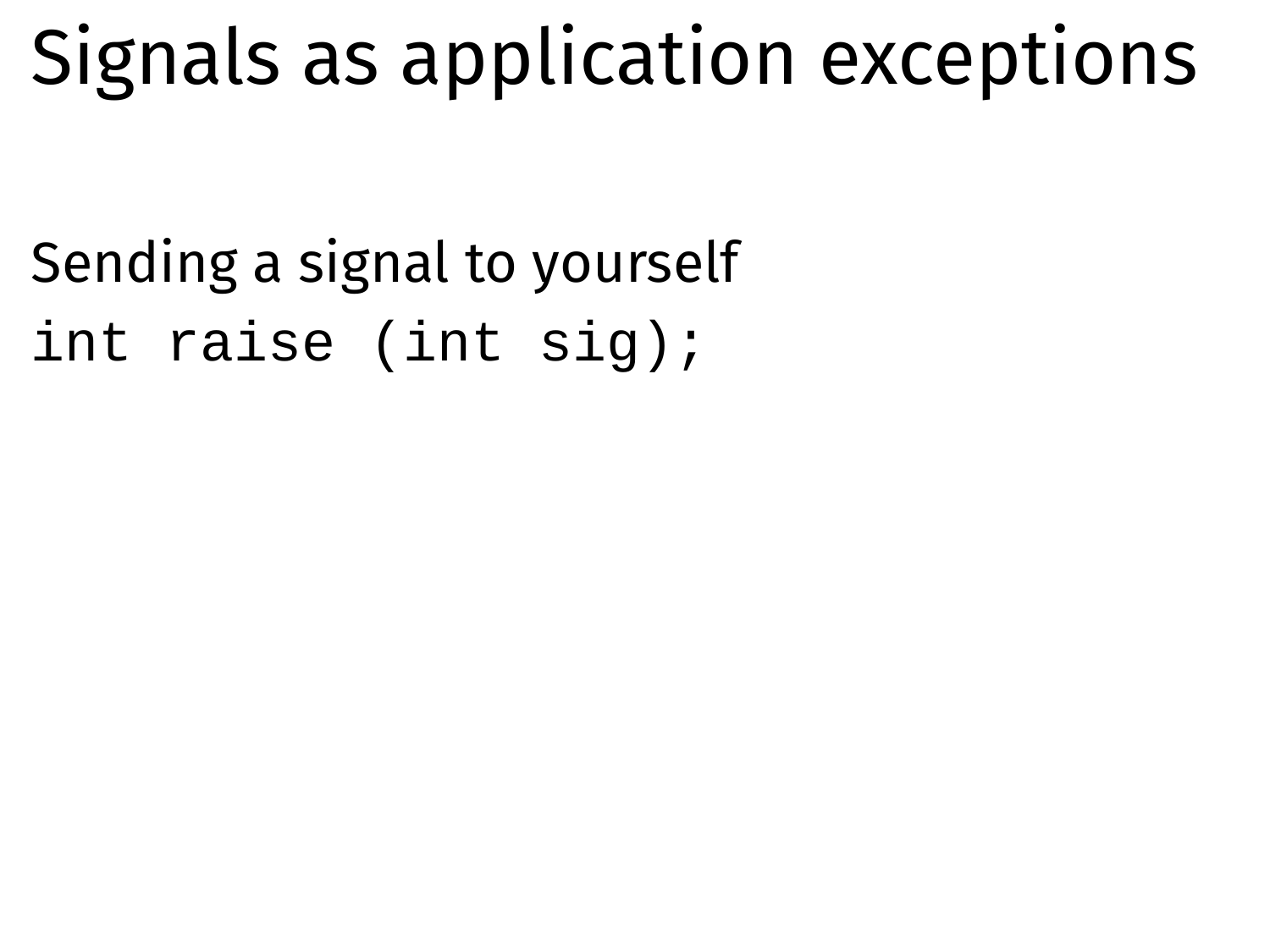

# Signals as application exceptions
Sending a signal to yourself
int raise (int sig);